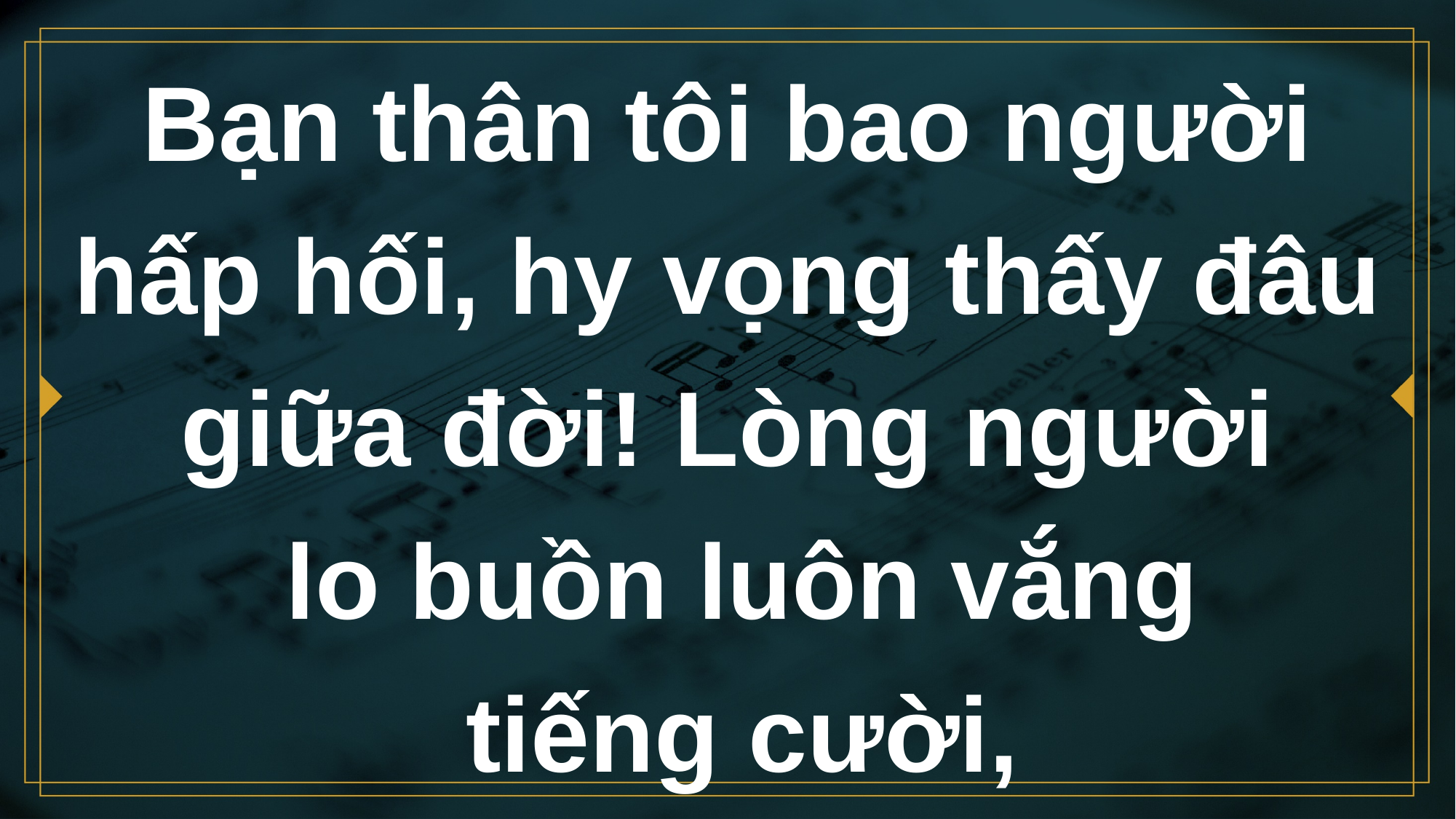

# Bạn thân tôi bao người hấp hối, hy vọng thấy đâu giữa đời! Lòng người lo buồn luôn vắng tiếng cười,